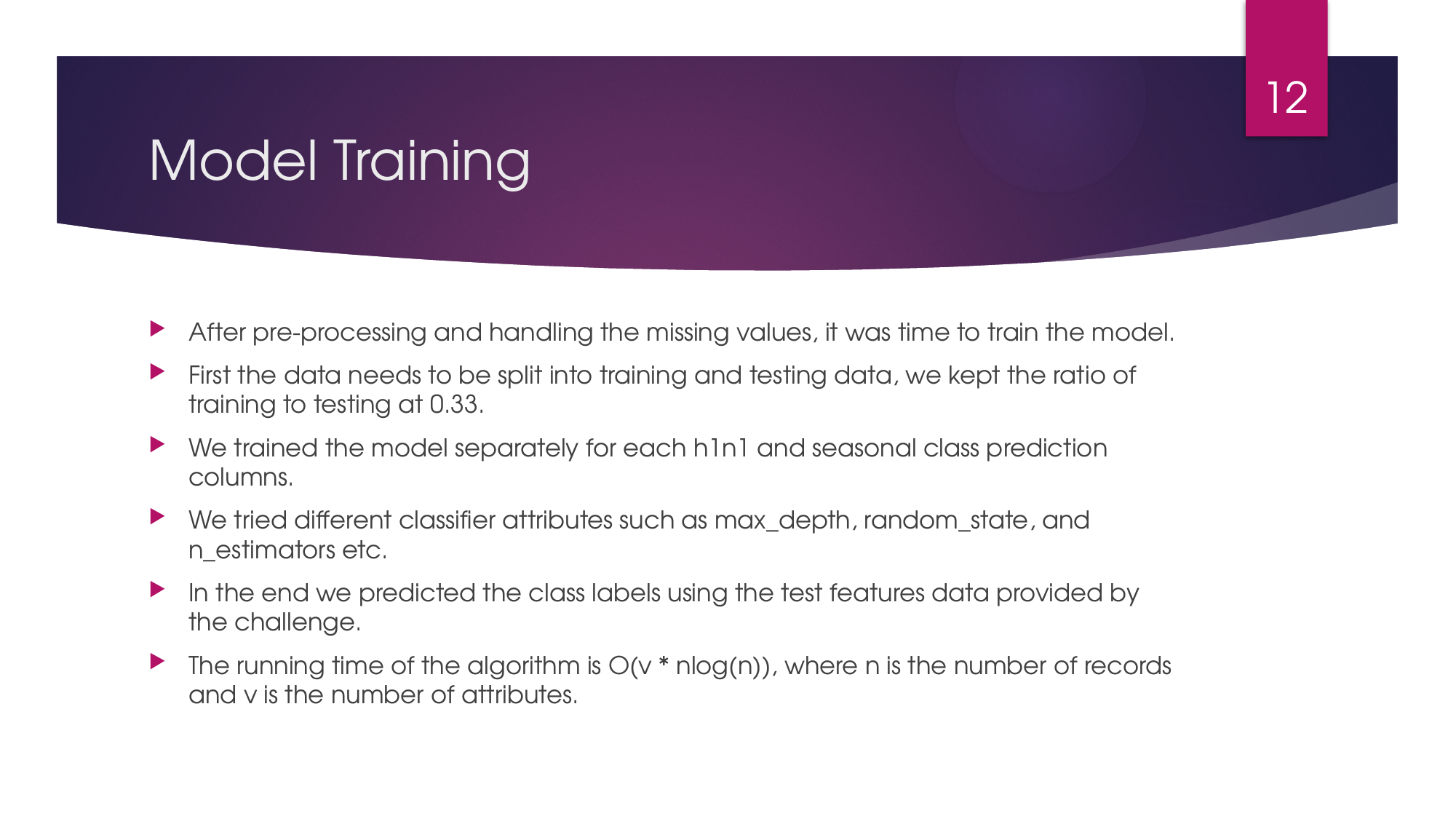

12
# Model Training
After pre-processing and handling the missing values, it was time to train the model.
First the data needs to be split into training and testing data, we kept the ratio of training to testing at 0.33.
We trained the model separately for each h1n1 and seasonal class prediction columns.
We tried different classifier attributes such as max_depth, random_state, and n_estimators etc.
In the end we predicted the class labels using the test features data provided by the challenge.
The running time of the algorithm is O(v * nlog(n)), where n is the number of records and v is the number of attributes.